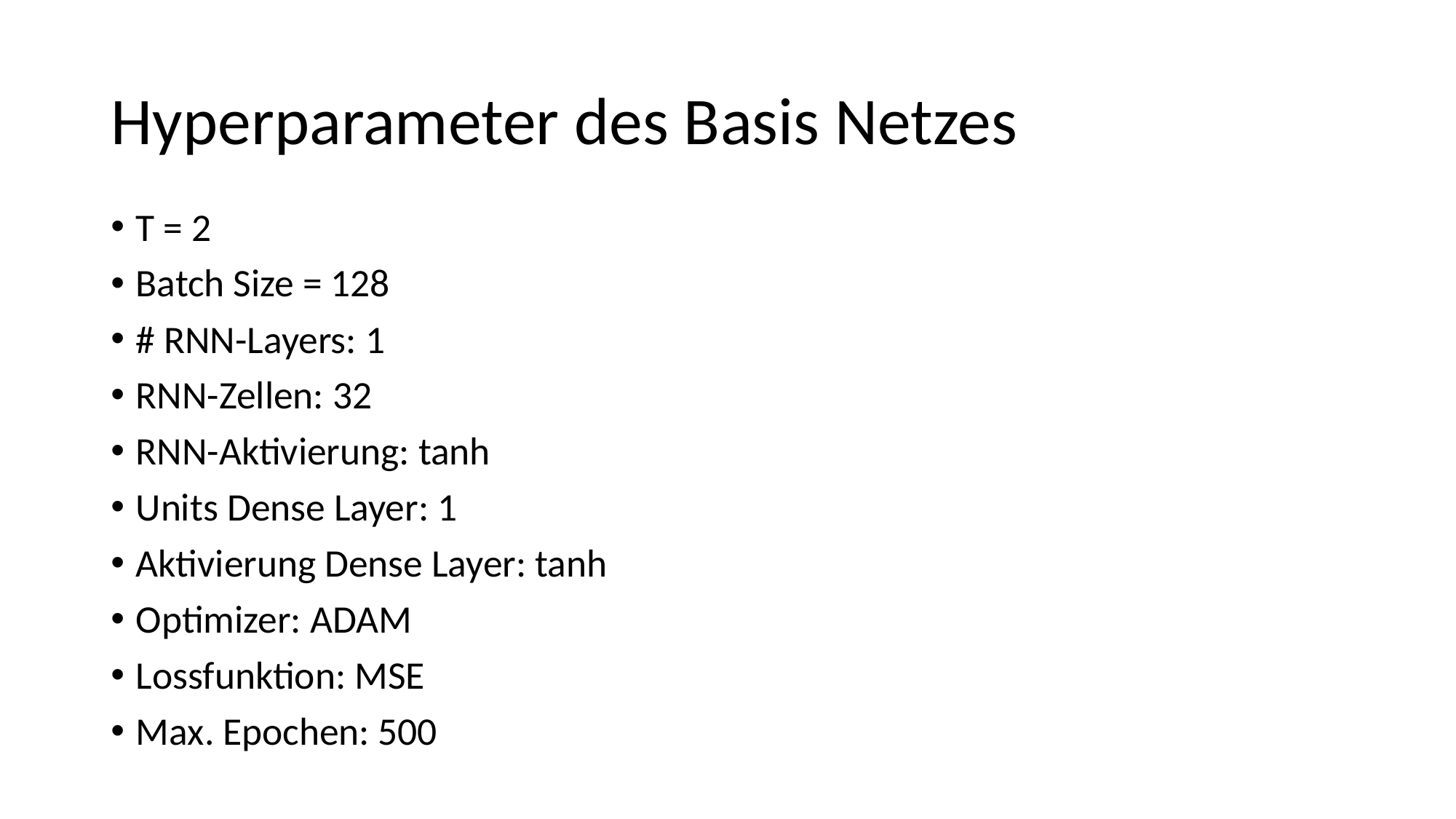

# Hyperparameter des Basis Netzes
T = 2
Batch Size = 128
# RNN-Layers: 1
RNN-Zellen: 32
RNN-Aktivierung: tanh
Units Dense Layer: 1
Aktivierung Dense Layer: tanh
Optimizer: ADAM
Lossfunktion: MSE
Max. Epochen: 500